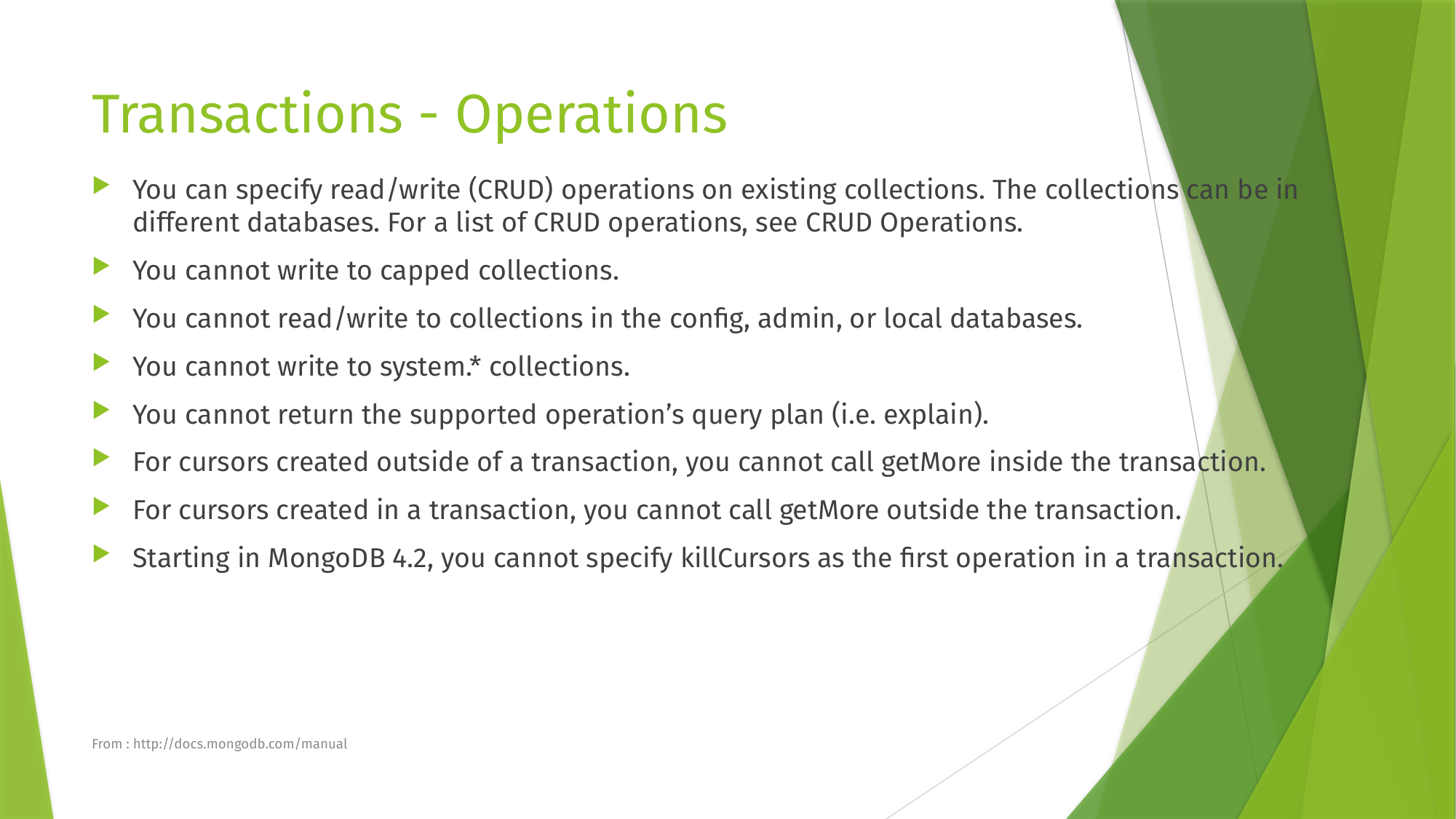

# Transactions - Operations
You can specify read/write (CRUD) operations on existing collections. The collections can be in different databases. For a list of CRUD operations, see CRUD Operations.
You cannot write to capped collections.
You cannot read/write to collections in the config, admin, or local databases.
You cannot write to system.* collections.
You cannot return the supported operation’s query plan (i.e. explain).
For cursors created outside of a transaction, you cannot call getMore inside the transaction.
For cursors created in a transaction, you cannot call getMore outside the transaction.
Starting in MongoDB 4.2, you cannot specify killCursors as the first operation in a transaction.
From : http://docs.mongodb.com/manual